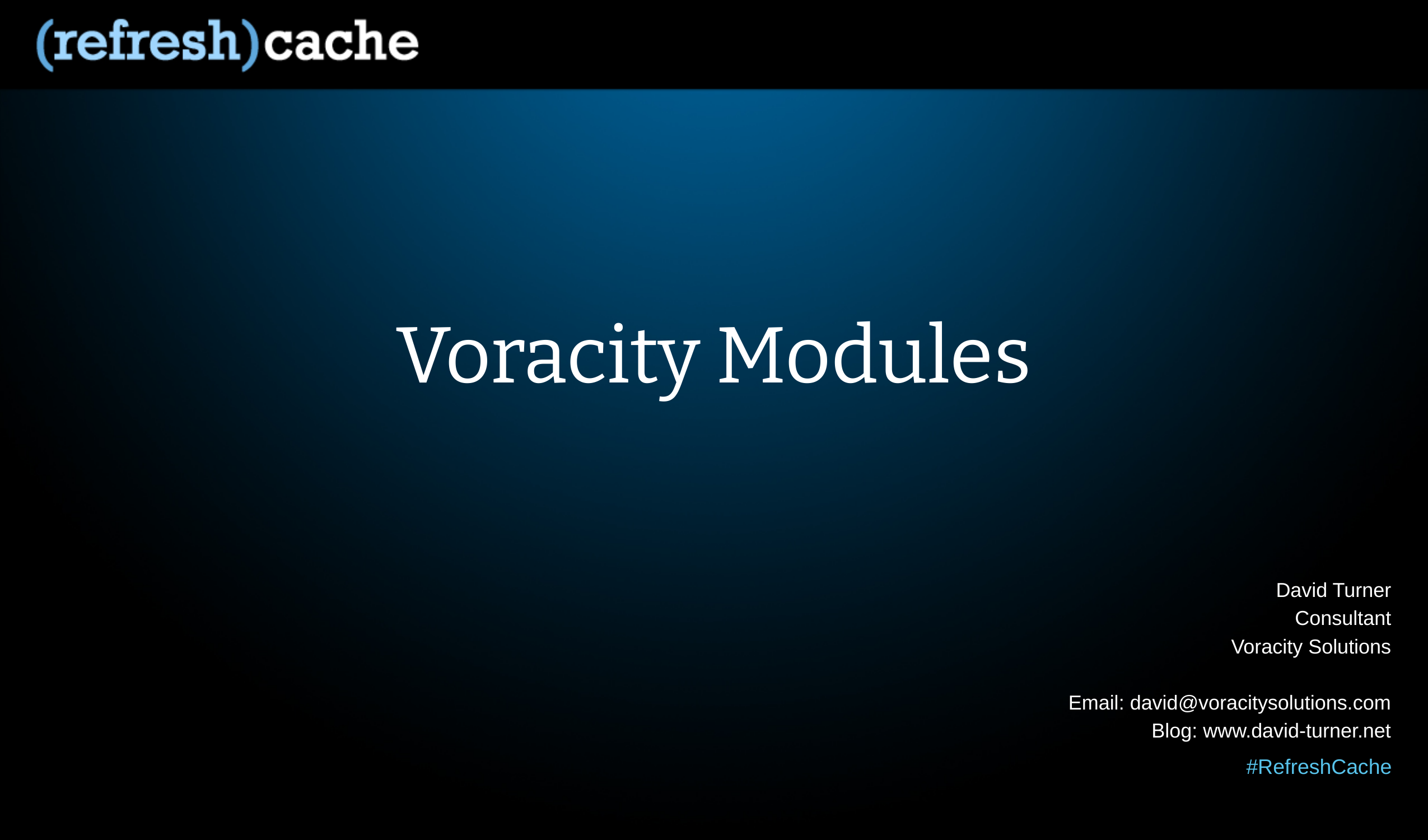

# Voracity Modules
David Turner
Consultant
Voracity Solutions

Email: david@voracitysolutions.com
Blog: www.david-turner.net